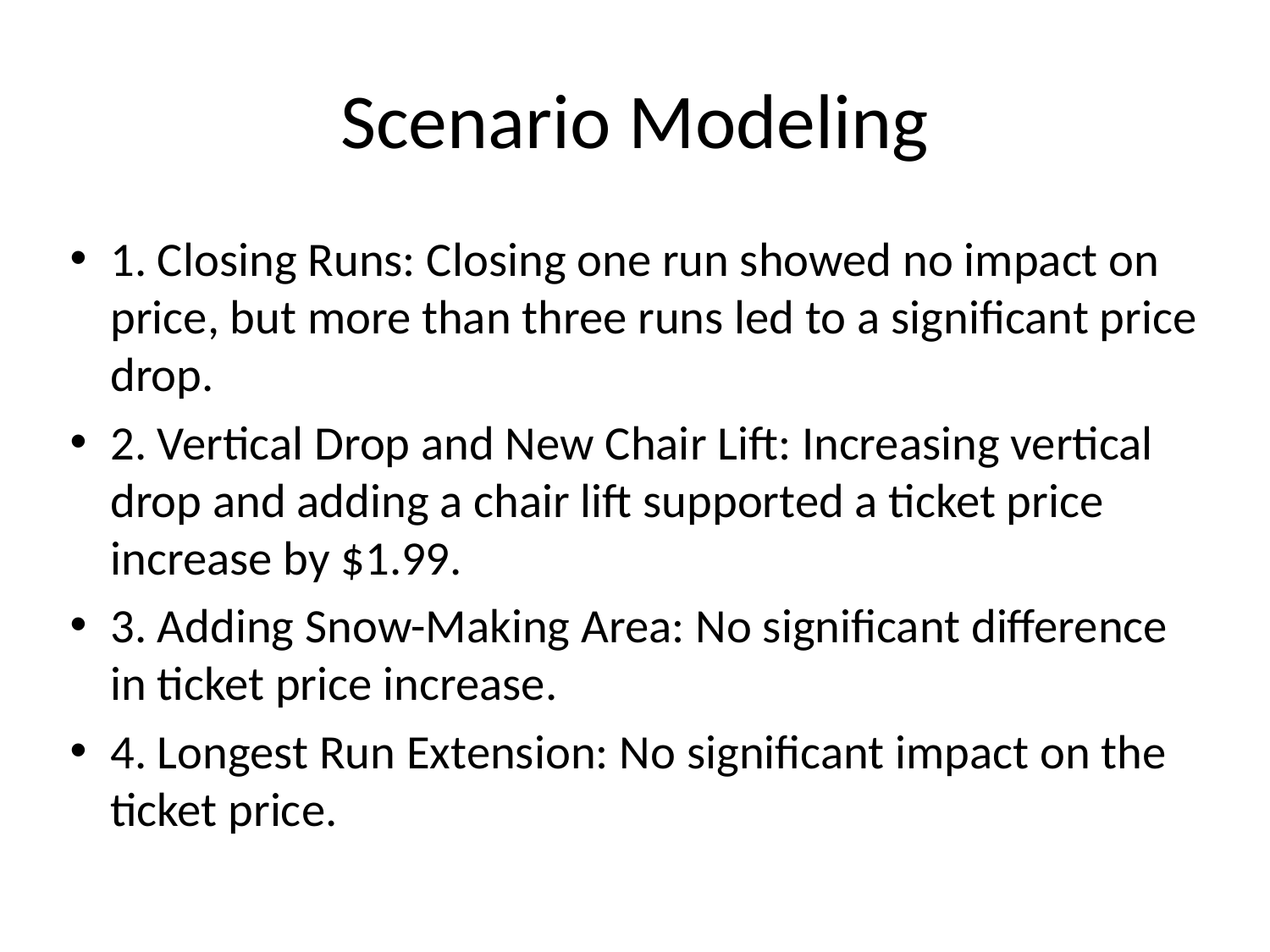

# Scenario Modeling
1. Closing Runs: Closing one run showed no impact on price, but more than three runs led to a significant price drop.
2. Vertical Drop and New Chair Lift: Increasing vertical drop and adding a chair lift supported a ticket price increase by $1.99.
3. Adding Snow-Making Area: No significant difference in ticket price increase.
4. Longest Run Extension: No significant impact on the ticket price.